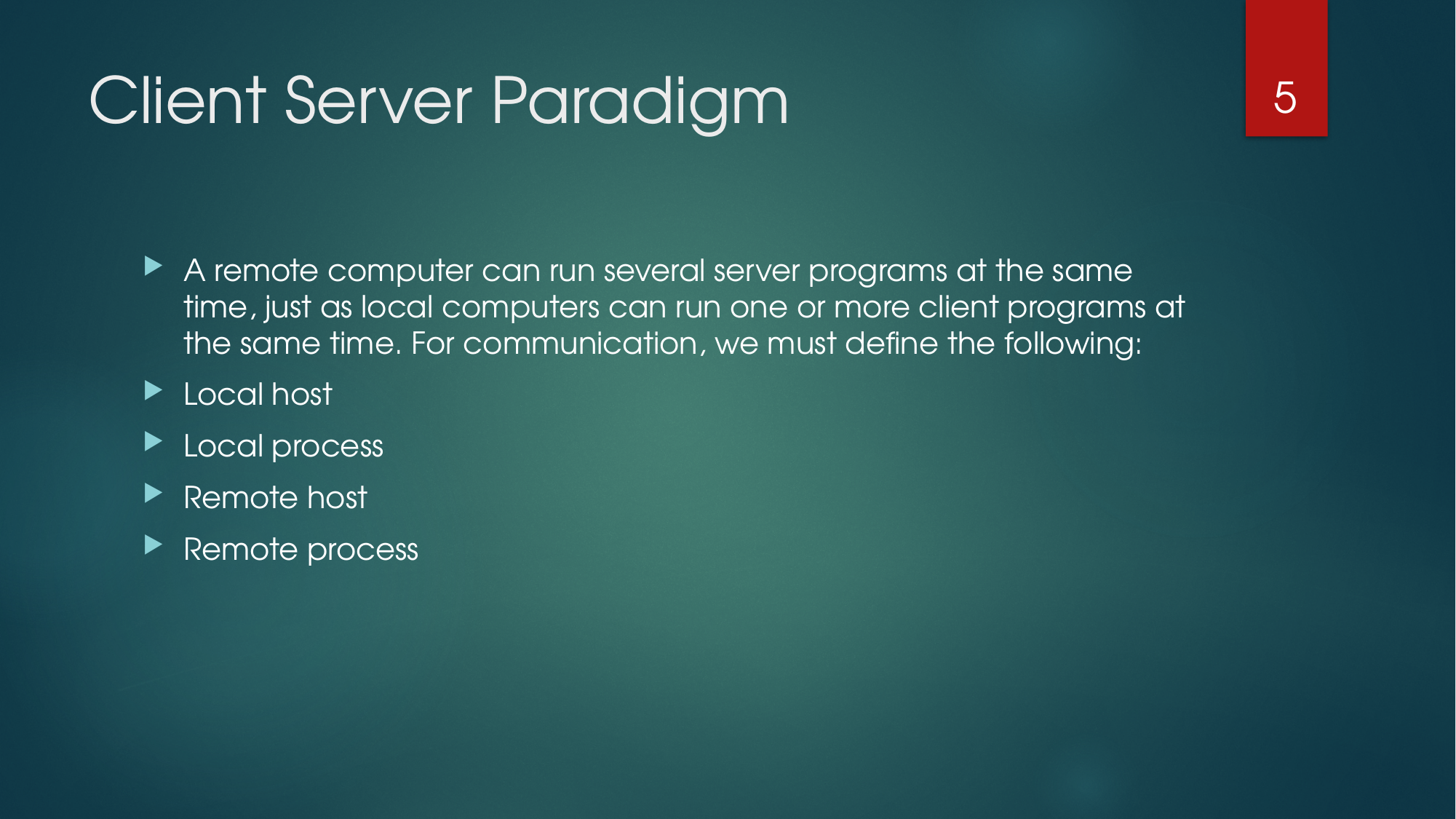

5
# Client Server Paradigm
A remote computer can run several server programs at the same time, just as local computers can run one or more client programs at the same time. For communication, we must define the following:
Local host
Local process
Remote host
Remote process